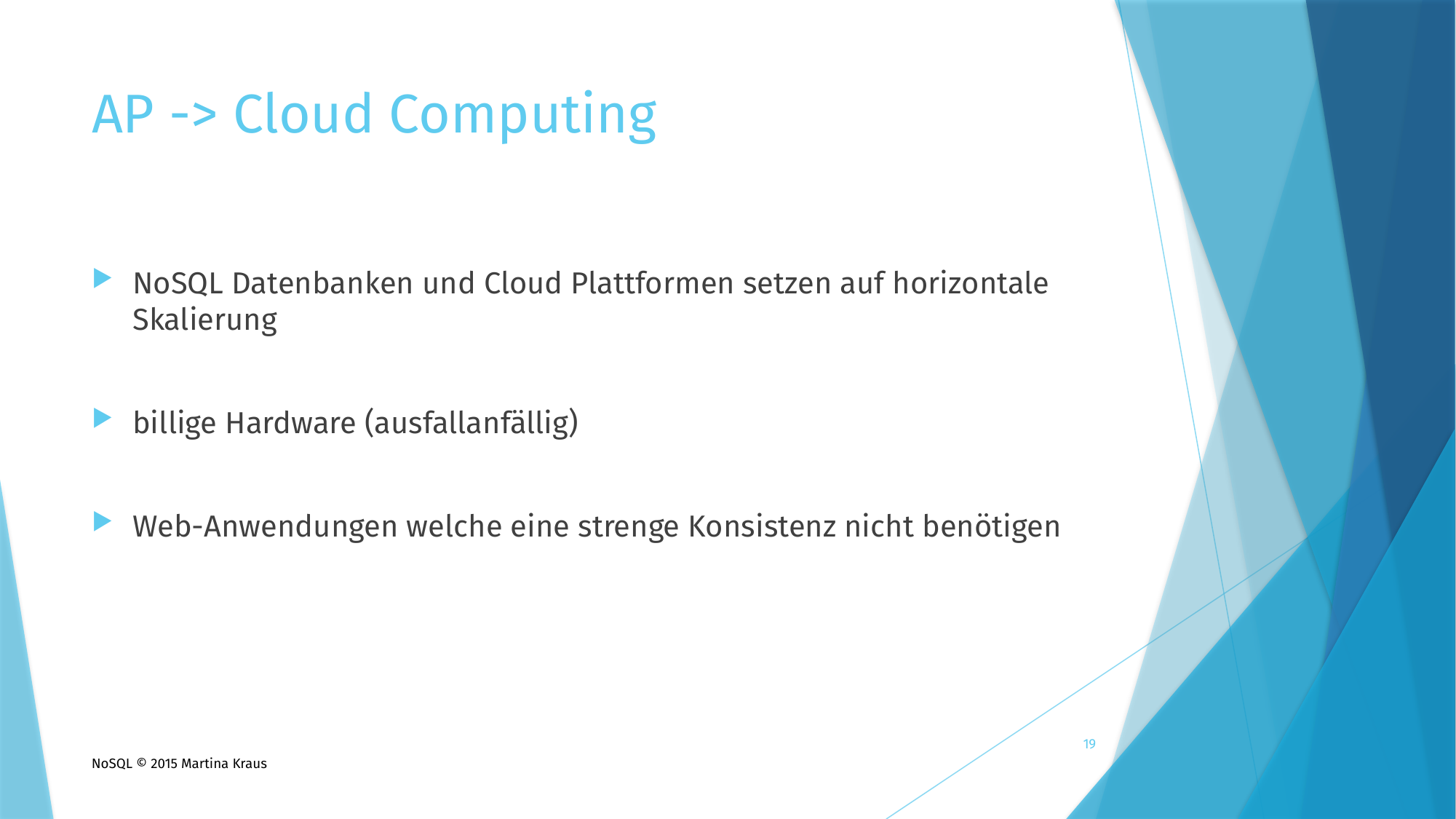

# AP -> Cloud Computing
NoSQL Datenbanken und Cloud Plattformen setzen auf horizontale Skalierung

billige Hardware (ausfallanfällig)

Web-Anwendungen welche eine strenge Konsistenz nicht benötigen
19
NoSQL © 2015 Martina Kraus